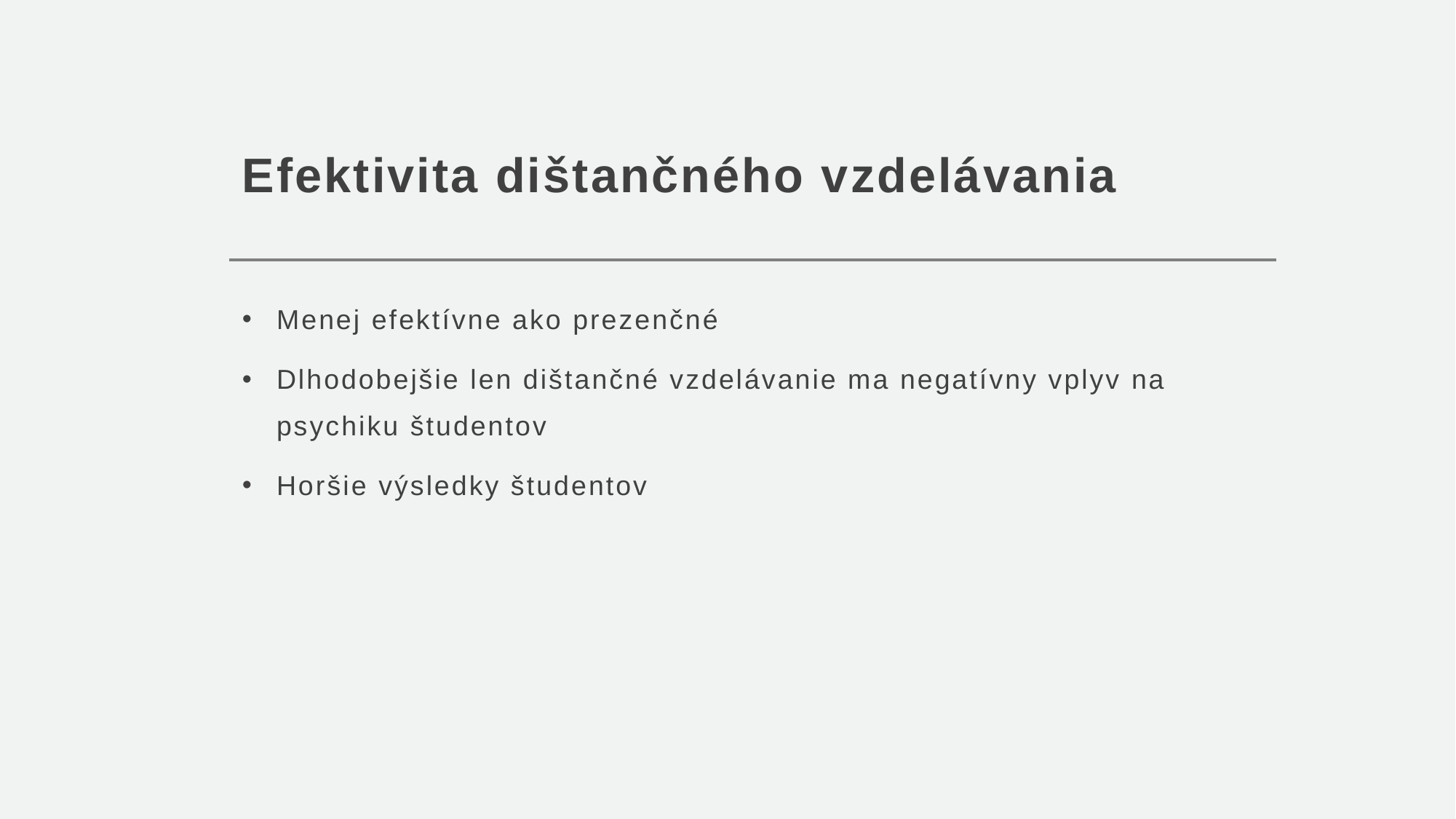

# Efektivita dištančného vzdelávania
Menej efektívne ako prezenčné
Dlhodobejšie len dištančné vzdelávanie ma negatívny vplyv na psychiku študentov
Horšie výsledky študentov